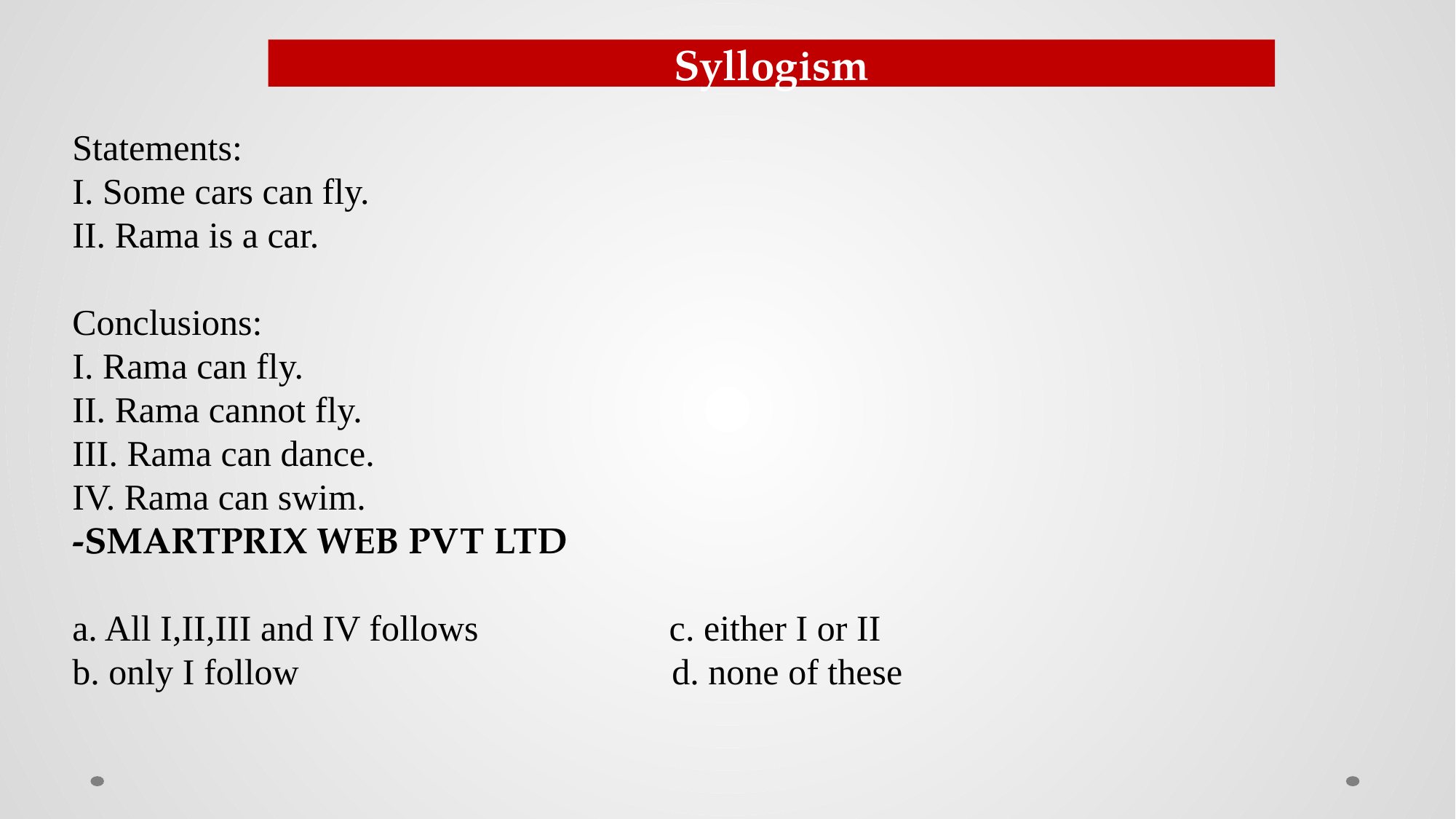

Syllogism
Statements:
I. Some cars can fly.
II. Rama is a car.

Conclusions:
I. Rama can fly.
II. Rama cannot fly.
III. Rama can dance.
IV. Rama can swim.
-SMARTPRIX WEB PVT LTD

a. All I,II,III and IV follows                     c. either I or II
b. only I follow                                         d. none of these